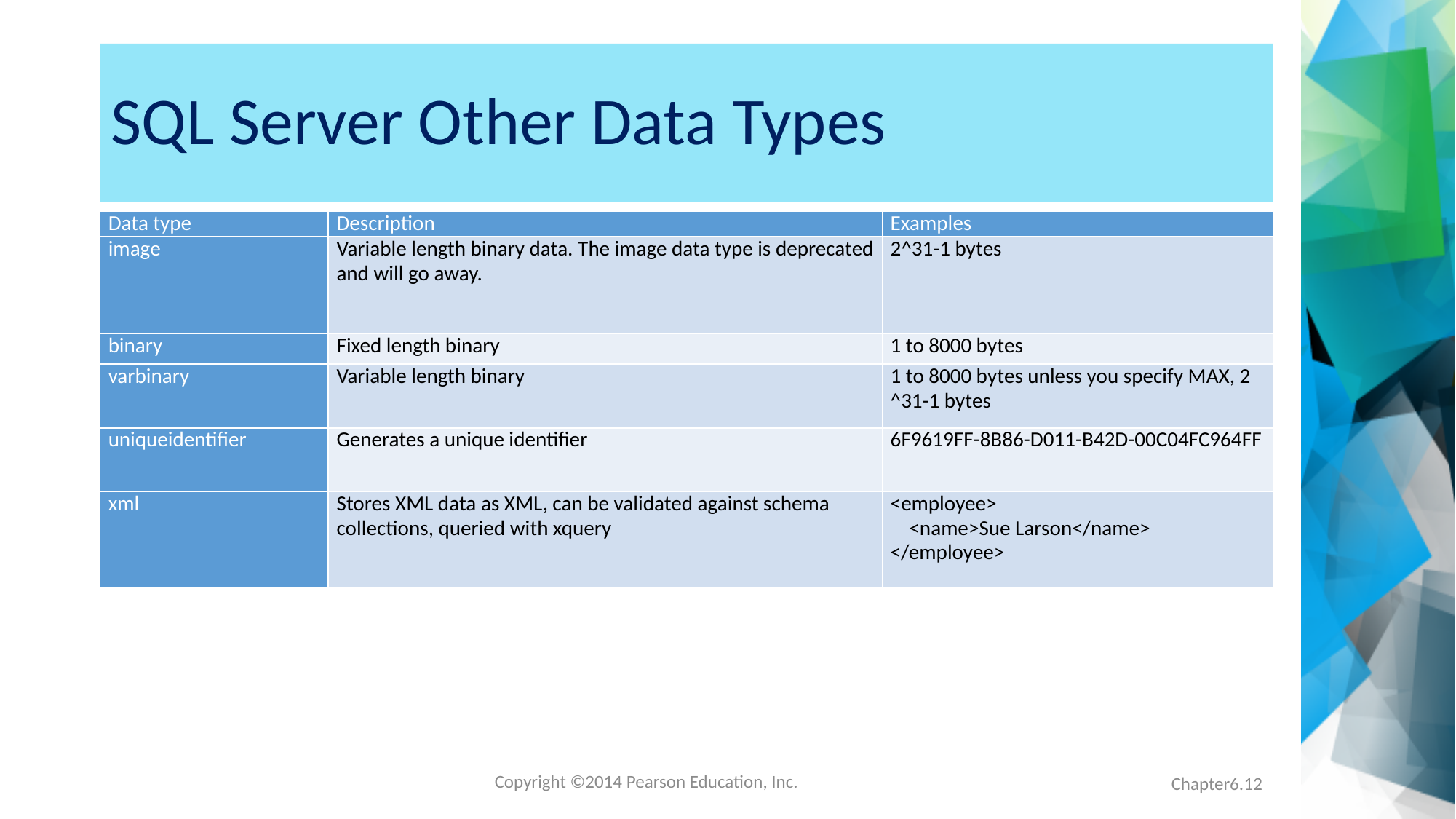

# SQL Server Other Data Types
| Data type | Description | Examples |
| --- | --- | --- |
| image | Variable length binary data. The image data type is deprecated and will go away. | 2^31-1 bytes |
| binary | Fixed length binary | 1 to 8000 bytes |
| varbinary | Variable length binary | 1 to 8000 bytes unless you specify MAX, 2 ^31-1 bytes |
| uniqueidentifier | Generates a unique identifier | 6F9619FF-8B86-D011-B42D-00C04FC964FF |
| xml | Stores XML data as XML, can be validated against schema collections, queried with xquery | <employee> <name>Sue Larson</name> </employee> |
Chapter6.12